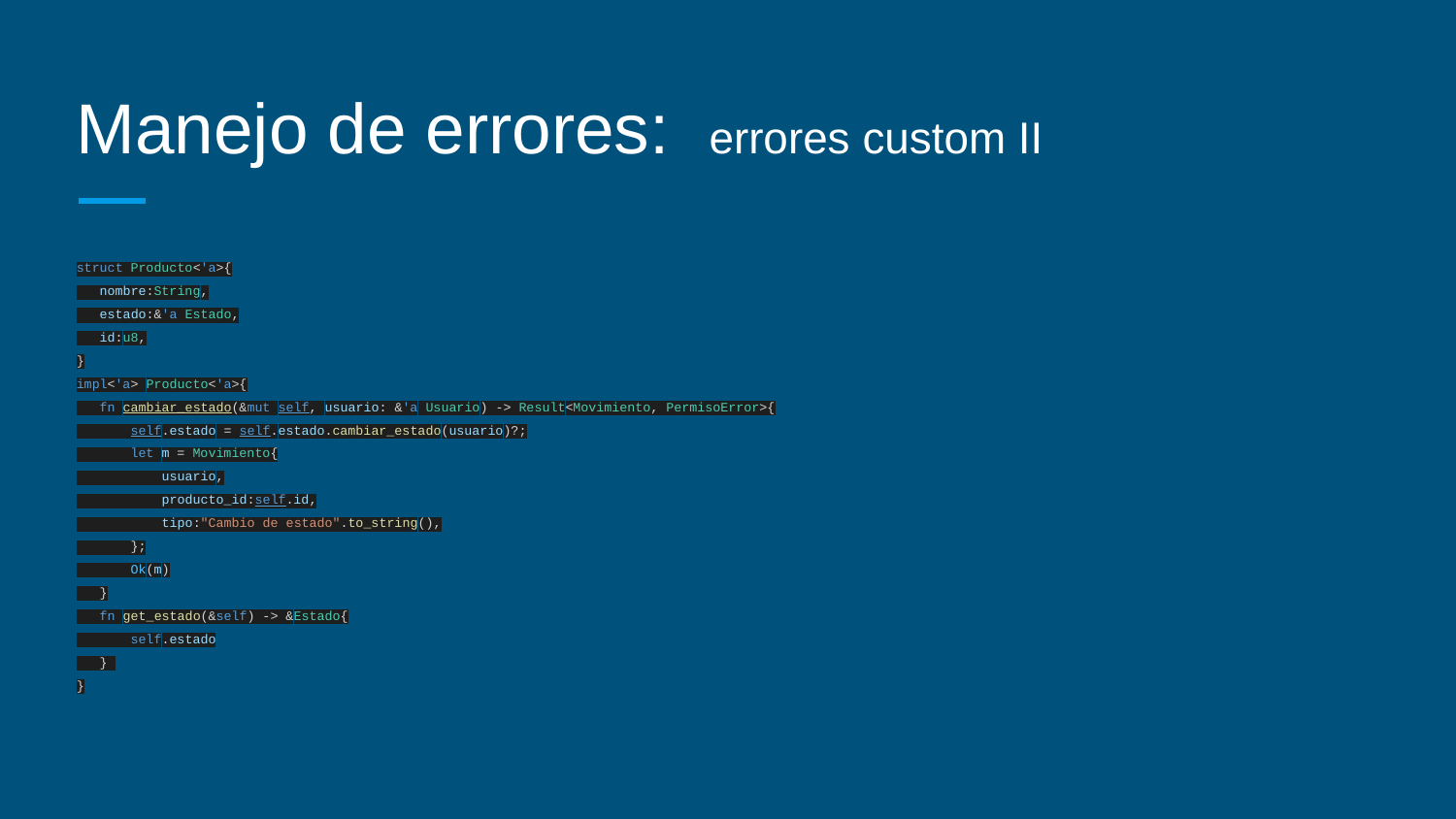

# Manejo de errores:  errores custom II
struct Producto<'a>{
   nombre:String,
   estado:&'a Estado,
   id:u8,
}
impl<'a> Producto<'a>{
   fn cambiar_estado(&mut self, usuario: &'a Usuario) -> Result<Movimiento, PermisoError>{
       self.estado = self.estado.cambiar_estado(usuario)?;
       let m = Movimiento{
           usuario,
           producto_id:self.id,
           tipo:"Cambio de estado".to_string(),
       };
       Ok(m)
   }
   fn get_estado(&self) -> &Estado{
       self.estado
   }
}